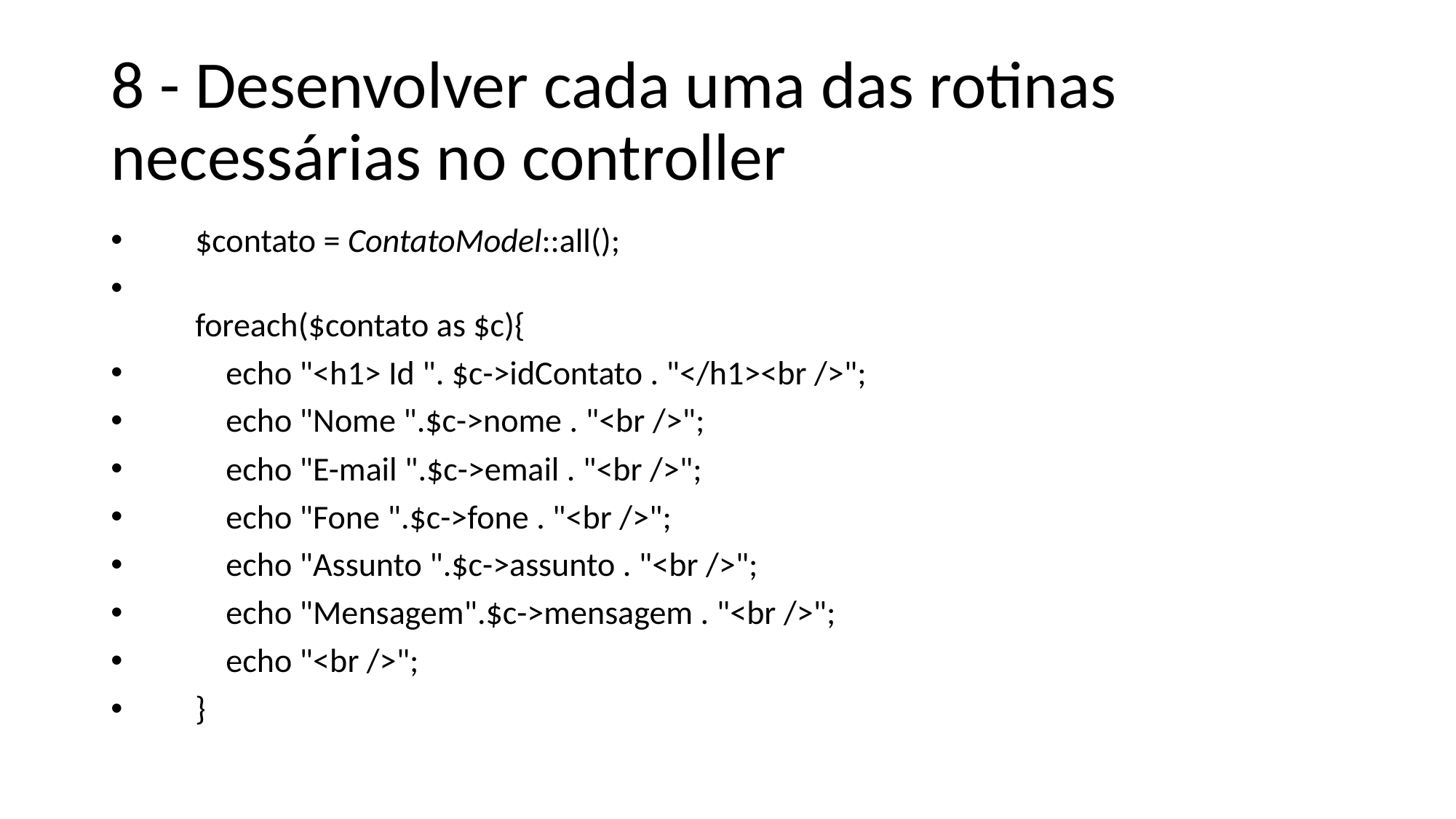

# 8 - Desenvolver cada uma das rotinas necessárias no controller
        $contato = ContatoModel::all();
        foreach($contato as $c){
            echo "<h1> Id ". $c->idContato . "</h1><br />";
            echo "Nome ".$c->nome . "<br />";
            echo "E-mail ".$c->email . "<br />";
            echo "Fone ".$c->fone . "<br />";
            echo "Assunto ".$c->assunto . "<br />";
            echo "Mensagem".$c->mensagem . "<br />";
            echo "<br />";
        }